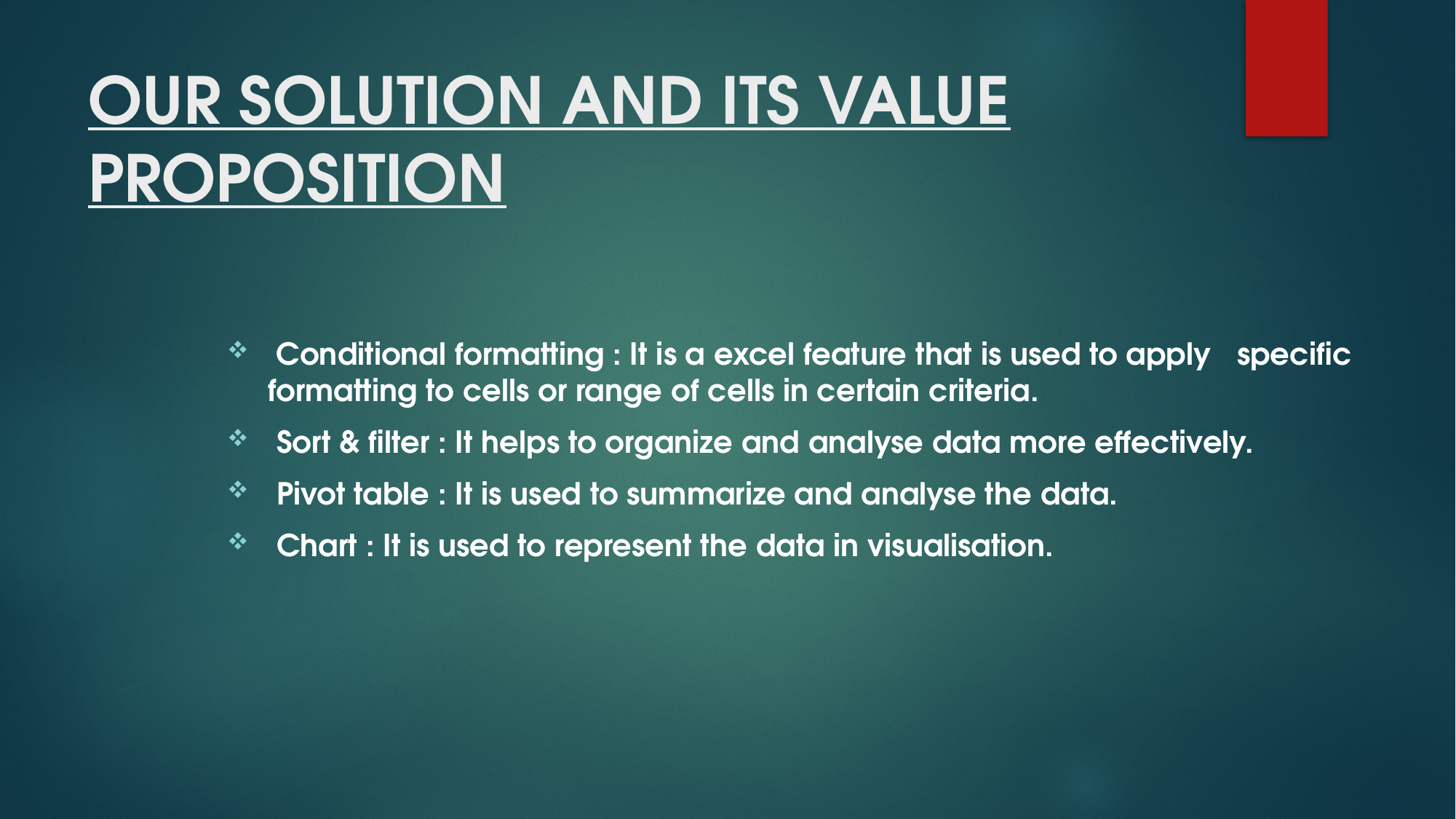

# OUR SOLUTION AND ITS VALUE PROPOSITION
 Conditional formatting : It is a excel feature that is used to apply   specific formatting to cells or range of cells in certain criteria.
 Sort & filter : It helps to organize and analyse data more effectively.
 Pivot table : It is used to summarize and analyse the data.
 Chart : It is used to represent the data in visualisation.